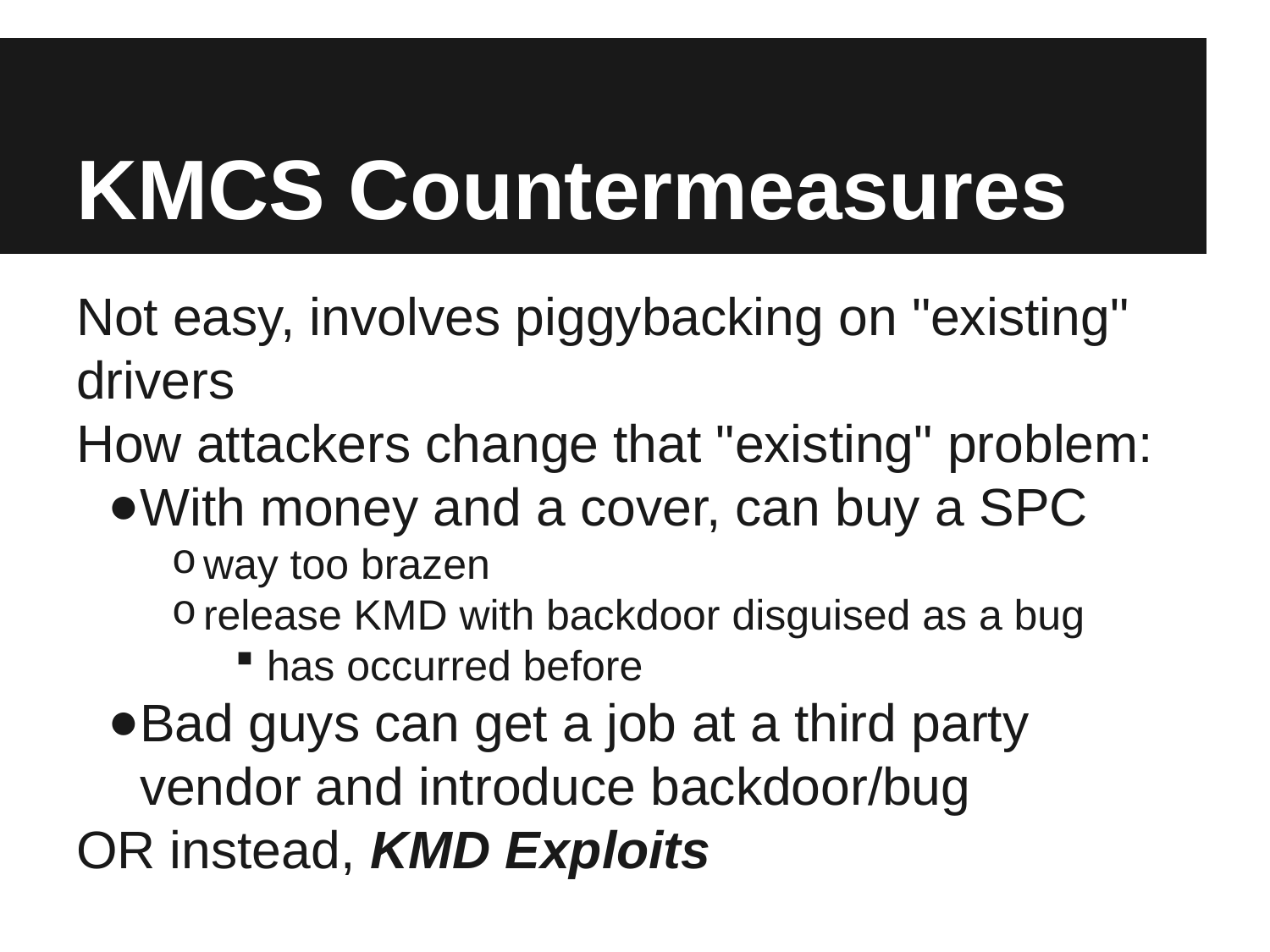

# KMCS Countermeasures
Not easy, involves piggybacking on "existing" drivers
How attackers change that "existing" problem:
With money and a cover, can buy a SPC
way too brazen
release KMD with backdoor disguised as a bug
has occurred before
Bad guys can get a job at a third party vendor and introduce backdoor/bug
OR instead, KMD Exploits